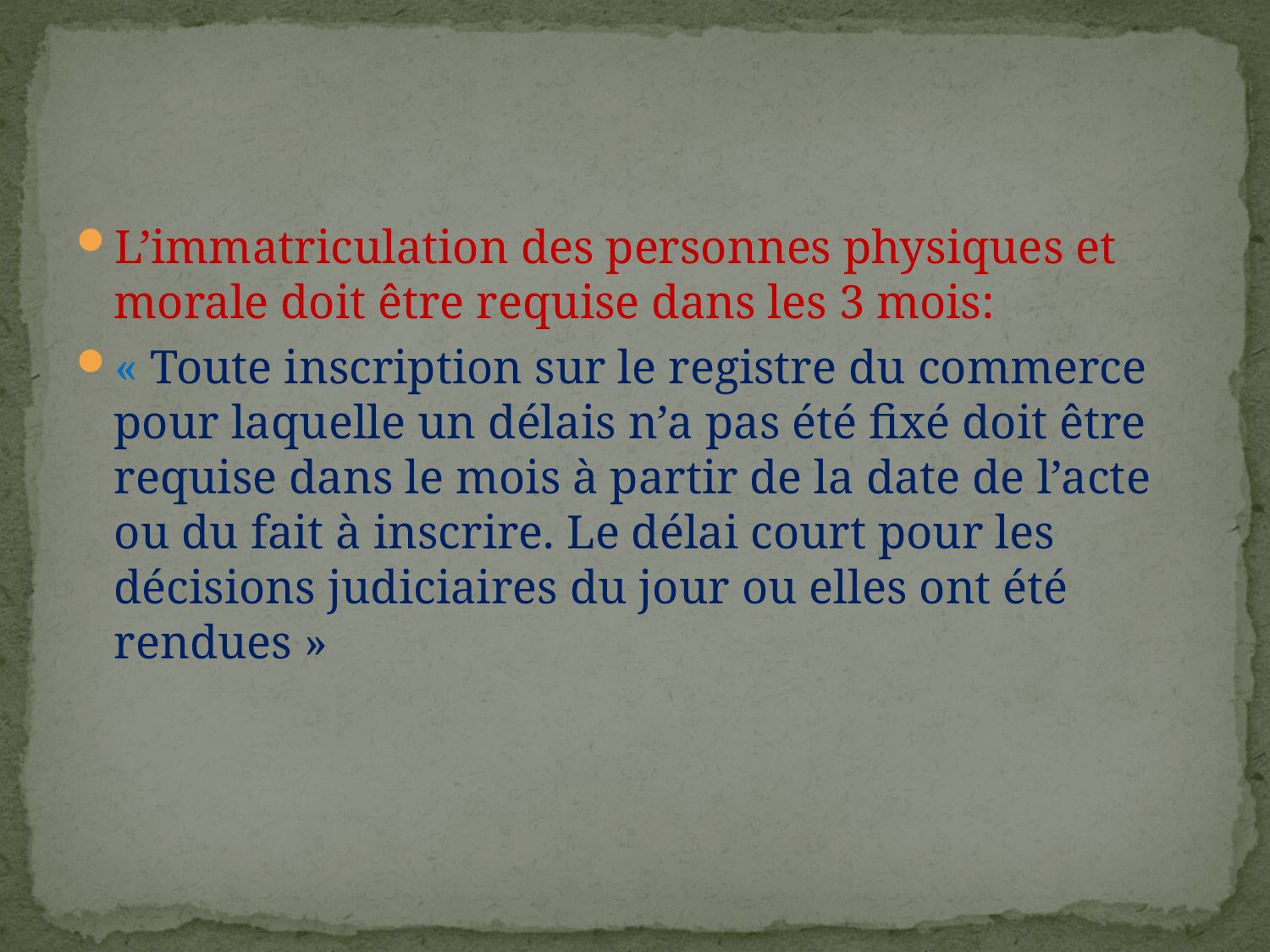

#
L’immatriculation des personnes physiques et morale doit être requise dans les 3 mois:
« Toute inscription sur le registre du commerce pour laquelle un délais n’a pas été fixé doit être requise dans le mois à partir de la date de l’acte ou du fait à inscrire. Le délai court pour les décisions judiciaires du jour ou elles ont été  rendues »